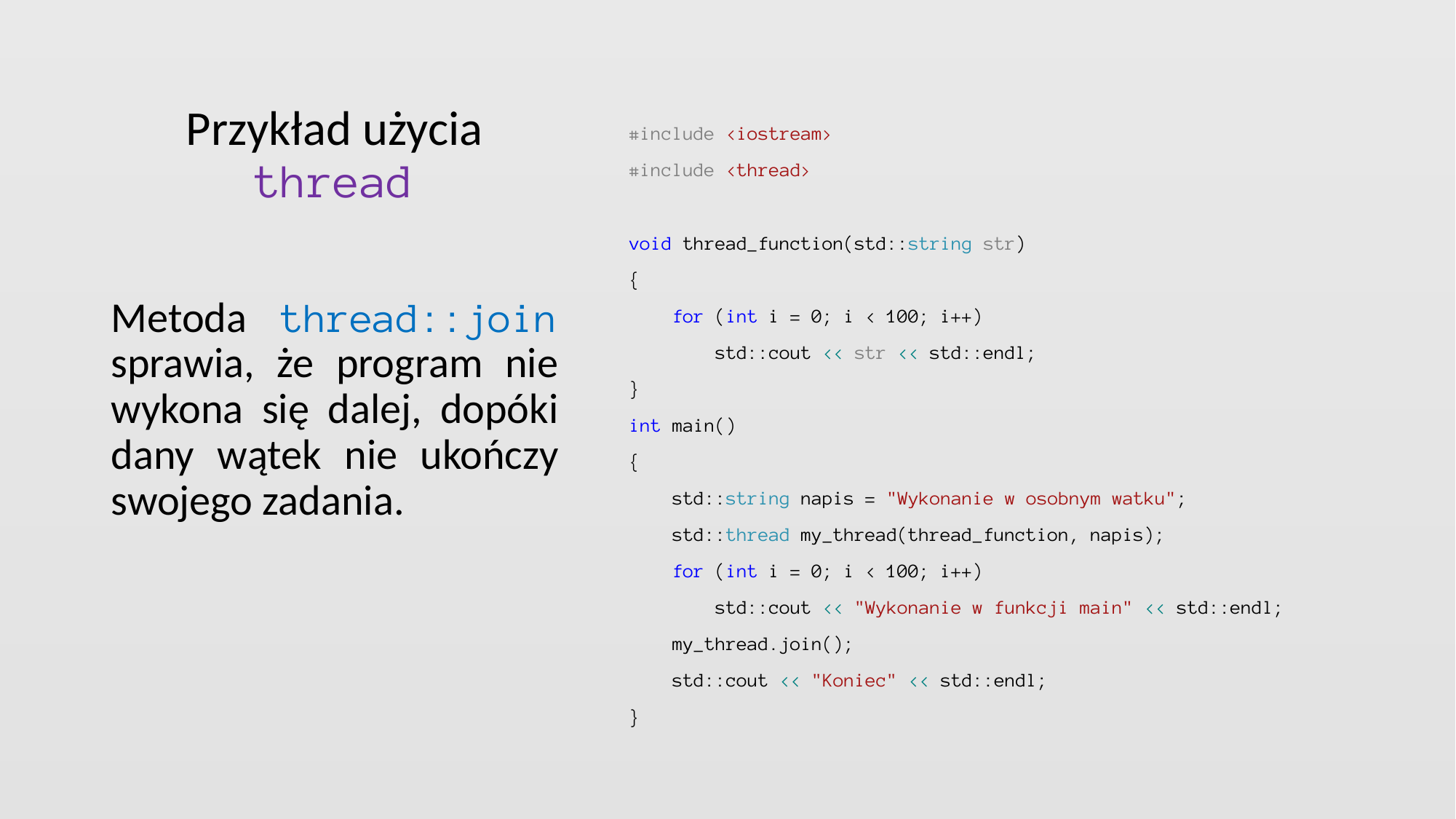

# Przykład użycia thread
#include <iostream>
#include <thread>

void thread_function(std::string str)
{
    for (int i = 0; i < 100; i++)
        std::cout << str << std::endl;
}
int main()
{
    std::string napis = "Wykonanie w osobnym watku";
    std::thread my_thread(thread_function, napis);
    for (int i = 0; i < 100; i++)
        std::cout << "Wykonanie w funkcji main" << std::endl;
    my_thread.join();
    std::cout << "Koniec" << std::endl;
}

Metoda thread::join sprawia, że program nie wykona się dalej, dopóki dany wątek nie ukończy swojego zadania.